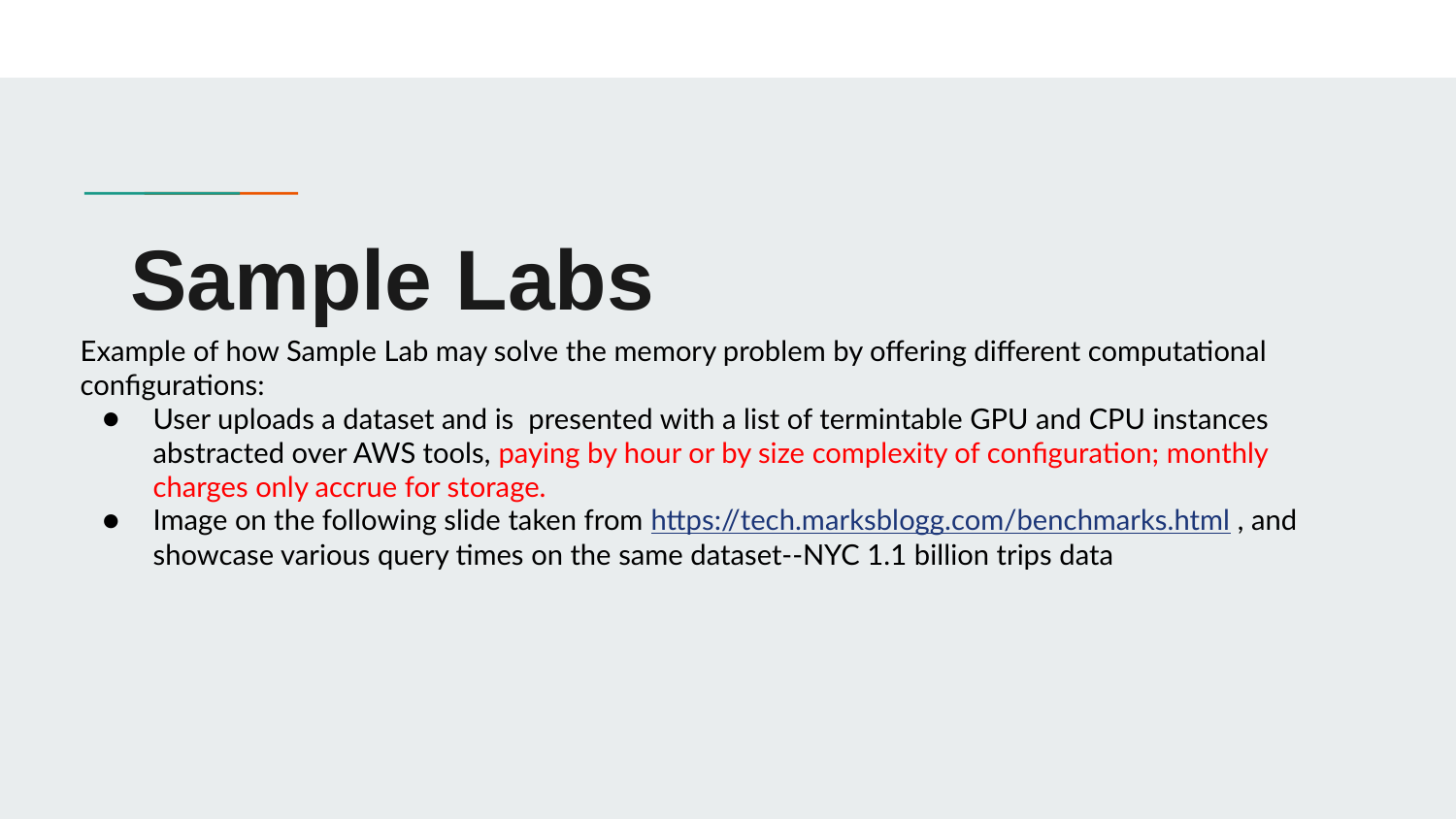

# Sample Labs
Example of how Sample Lab may solve the memory problem by offering different computational configurations:
User uploads a dataset and is  presented with a list of termintable GPU and CPU instances abstracted over AWS tools, paying by hour or by size complexity of configuration; monthly charges only accrue for storage.
Image on the following slide taken from https://tech.marksblogg.com/benchmarks.html , and showcase various query times on the same dataset--NYC 1.1 billion trips data